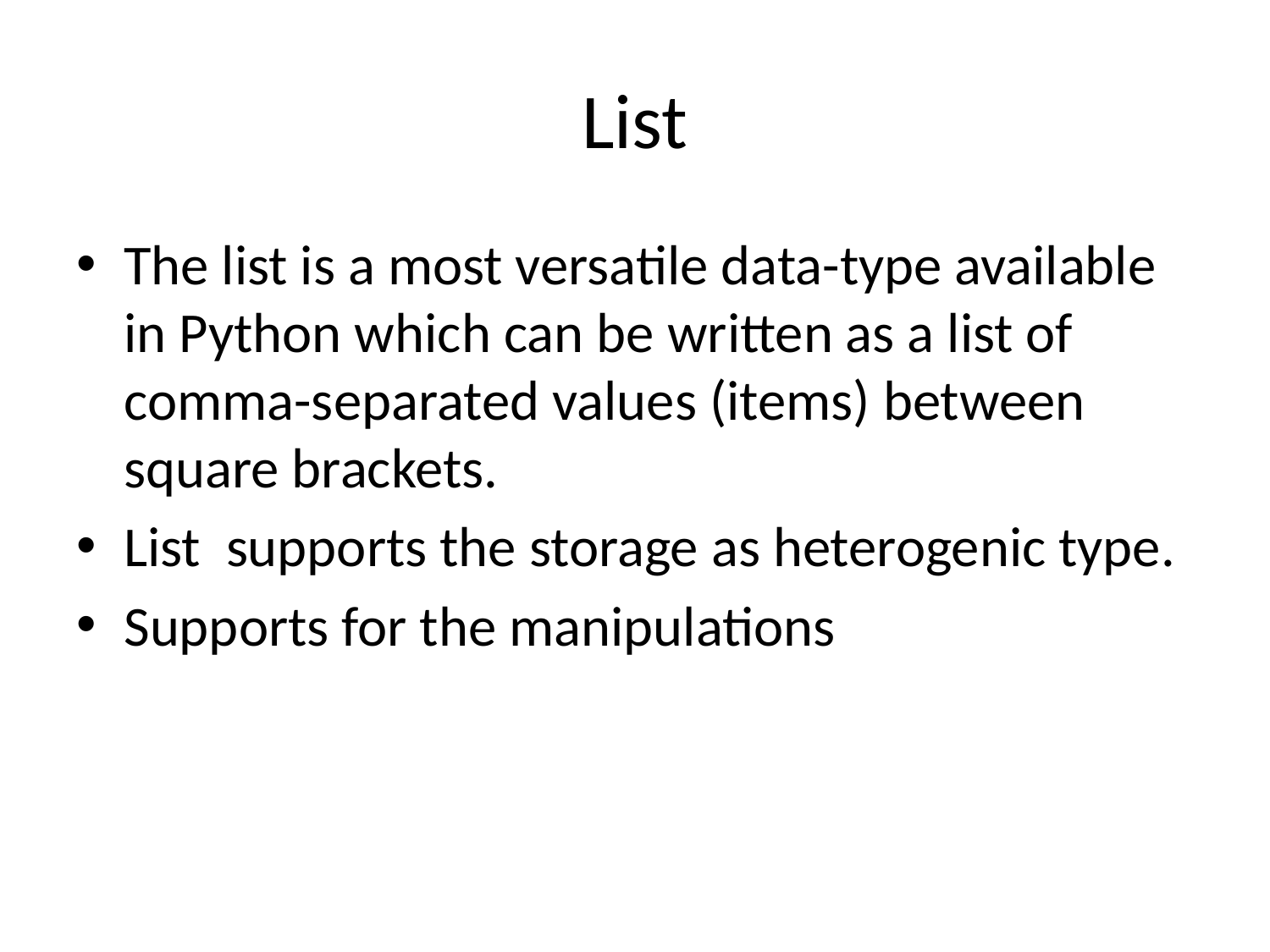

# List
The list is a most versatile data-type available in Python which can be written as a list of comma-separated values (items) between square brackets.
List  supports the storage as heterogenic type.
Supports for the manipulations